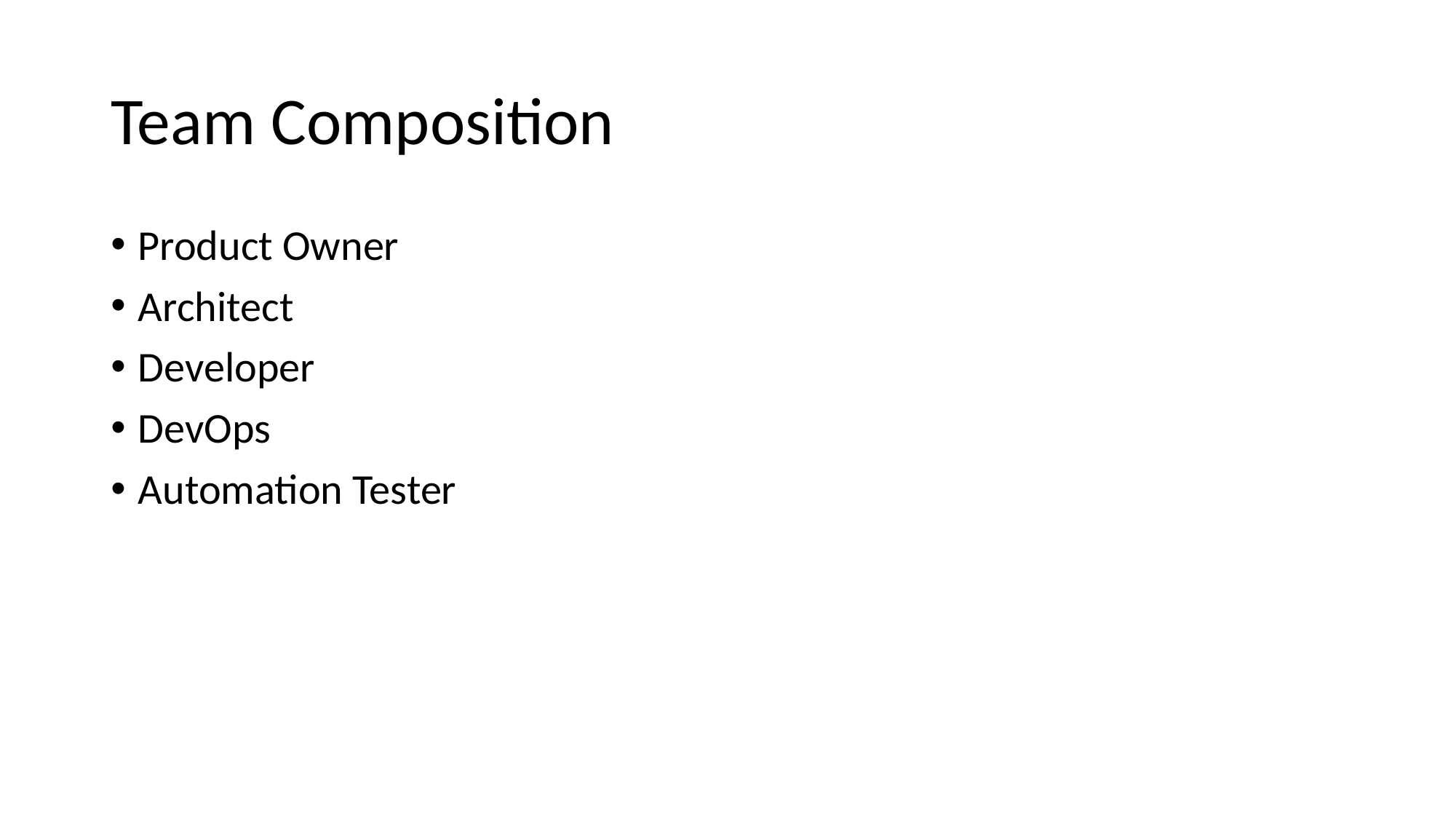

# Team Composition
Product Owner
Architect
Developer
DevOps
Automation Tester